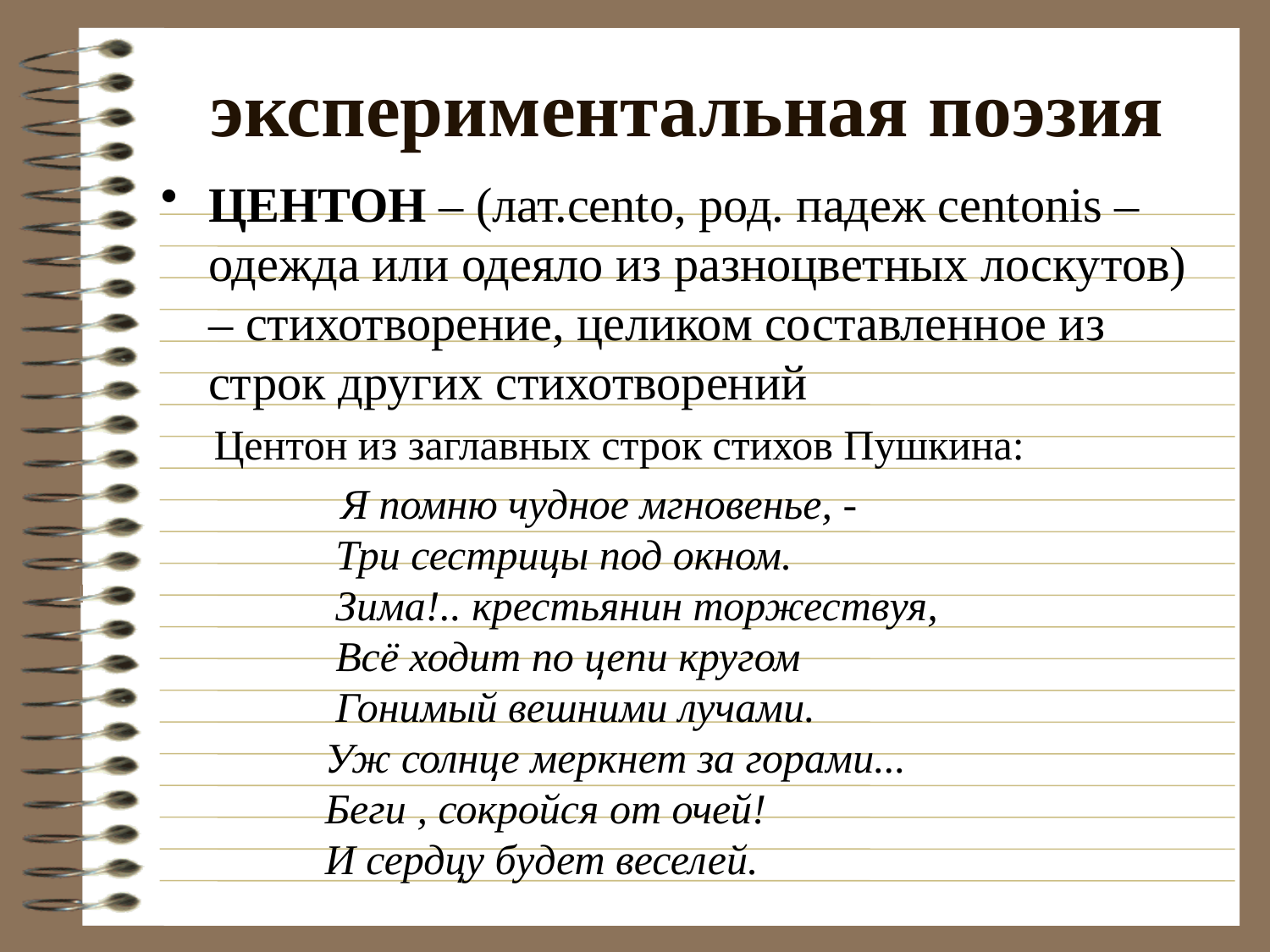

# экспериментальная поэзия
ЦЕНТОН – (лат.cento, род. падеж centonis – одежда или одеяло из разноцветных лоскутов) – стихотворение, целиком составленное из строк других стихотворений
     Центон из заглавных строк стихов Пушкина:
                 Я помню чудное мгновенье, -
            Три сестрицы под окном.
            Зима!.. крестьянин торжествуя,
            Всё ходит по цепи кругом
            Гонимый вешними лучами.
           Уж солнце меркнет за горами...
           Беги , сокройся от очей!
           И сердцу будет веселей.